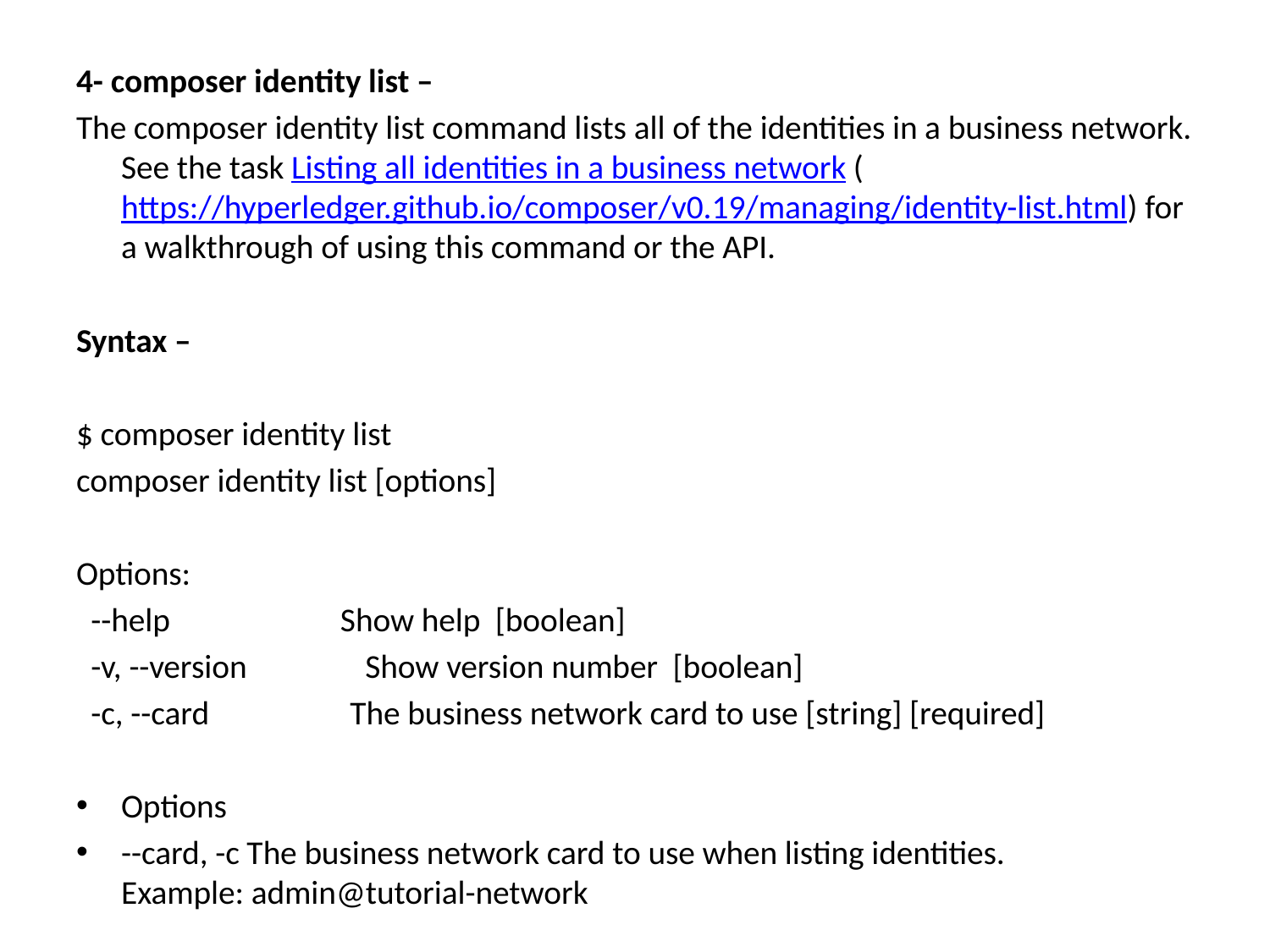

4- composer identity list –
The composer identity list command lists all of the identities in a business network. See the task Listing all identities in a business network (https://hyperledger.github.io/composer/v0.19/managing/identity-list.html) for a walkthrough of using this command or the API.

Syntax –

$ composer identity list
composer identity list [options]

Options:
  --help                       Show help  [boolean]
  -v, --version                Show version number  [boolean]
  -c, --card                   The business network card to use [string] [required]

Options
--card, -c The business network card to use when listing identities. Example: admin@tutorial-network